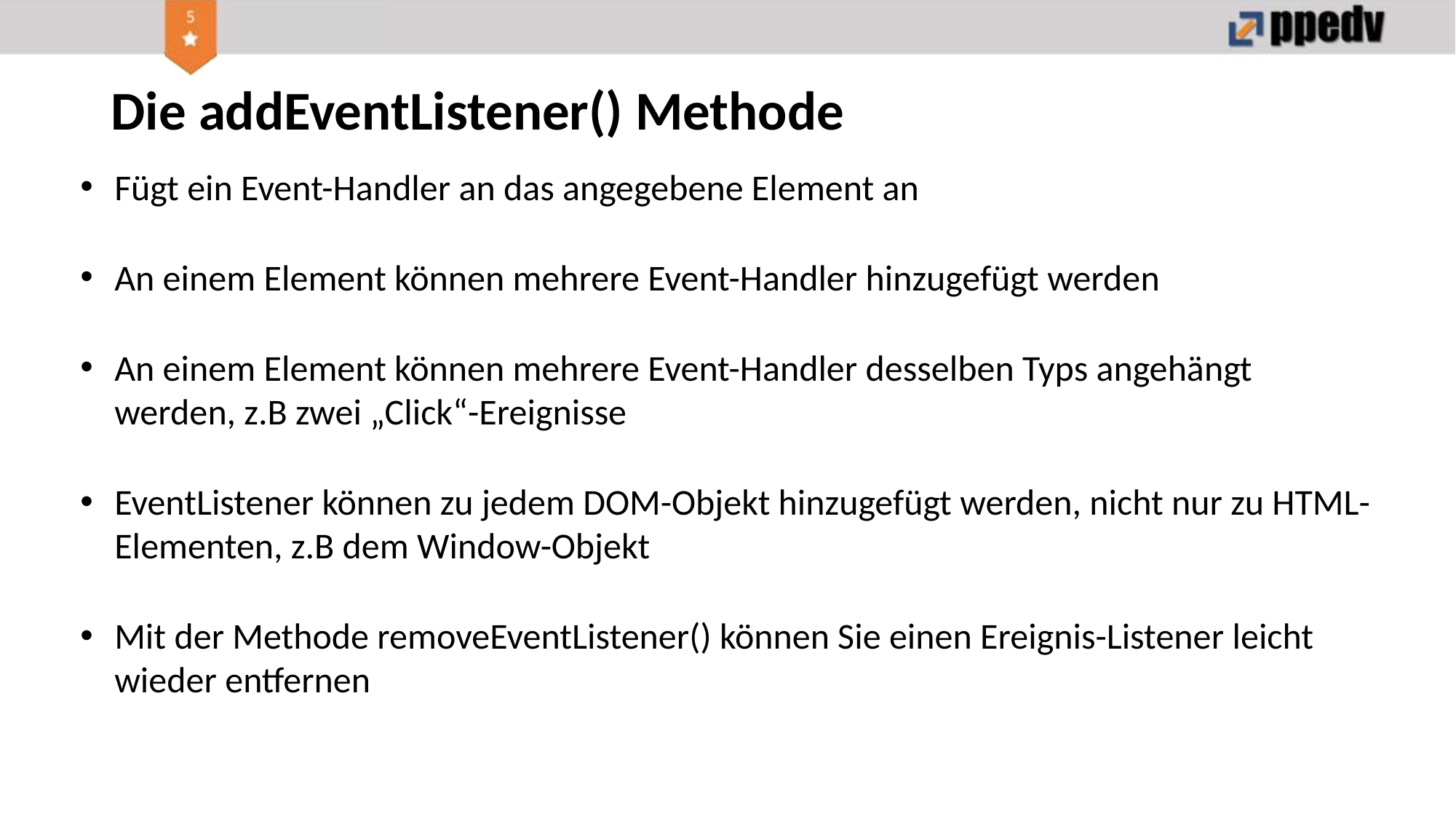

Die addEventListener() Methode
Fügt ein Event-Handler an das angegebene Element an

An einem Element können mehrere Event-Handler hinzugefügt werden

An einem Element können mehrere Event-Handler desselben Typs angehängt werden, z.B zwei „Click“-Ereignisse

EventListener können zu jedem DOM-Objekt hinzugefügt werden, nicht nur zu HTML-Elementen, z.B dem Window-Objekt

Mit der Methode removeEventListener() können Sie einen Ereignis-Listener leicht wieder entfernen